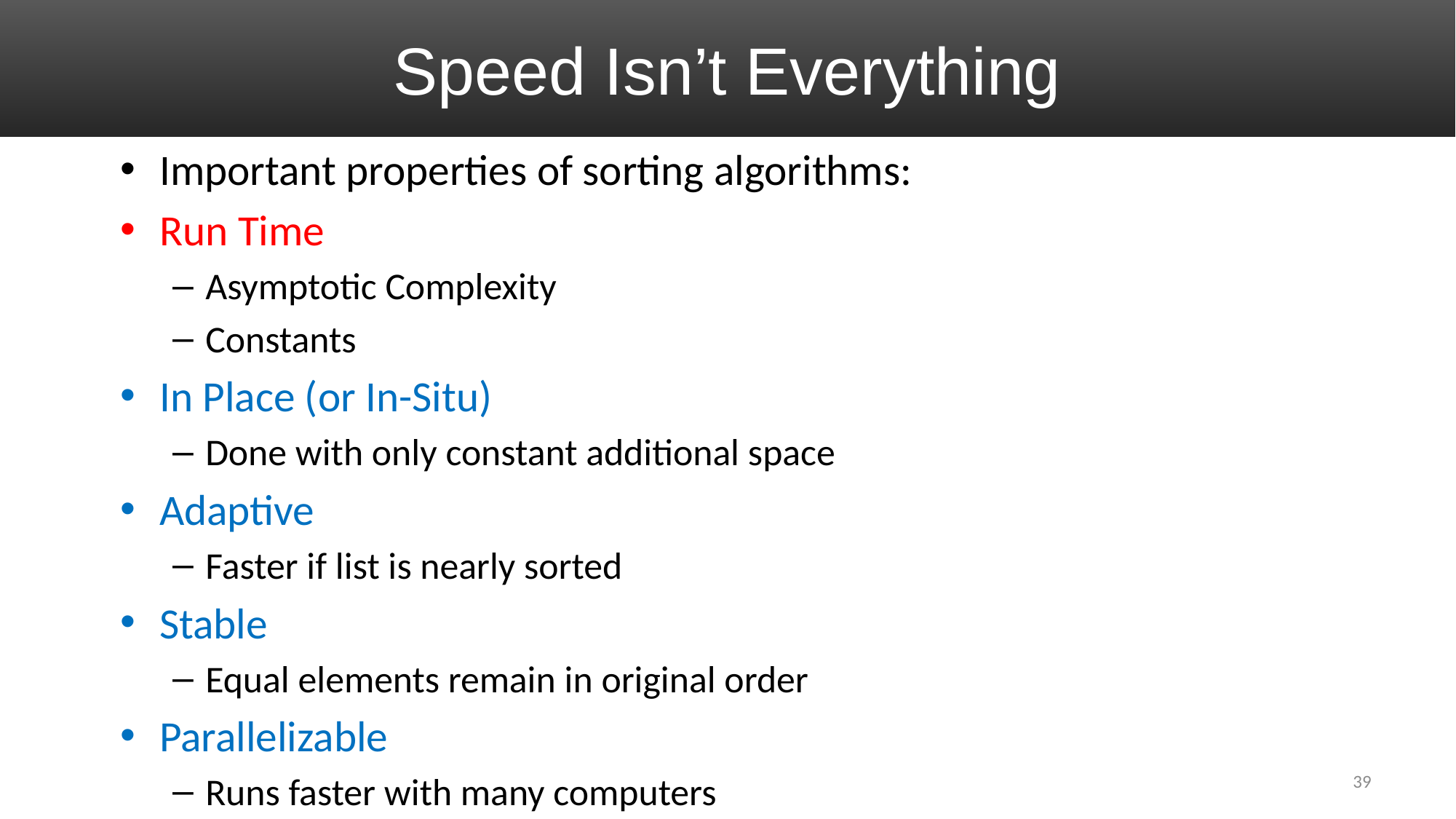

# Speed Isn’t Everything
Important properties of sorting algorithms:
Run Time
Asymptotic Complexity
Constants
In Place (or In-Situ)
Done with only constant additional space
Adaptive
Faster if list is nearly sorted
Stable
Equal elements remain in original order
Parallelizable
Runs faster with many computers
39